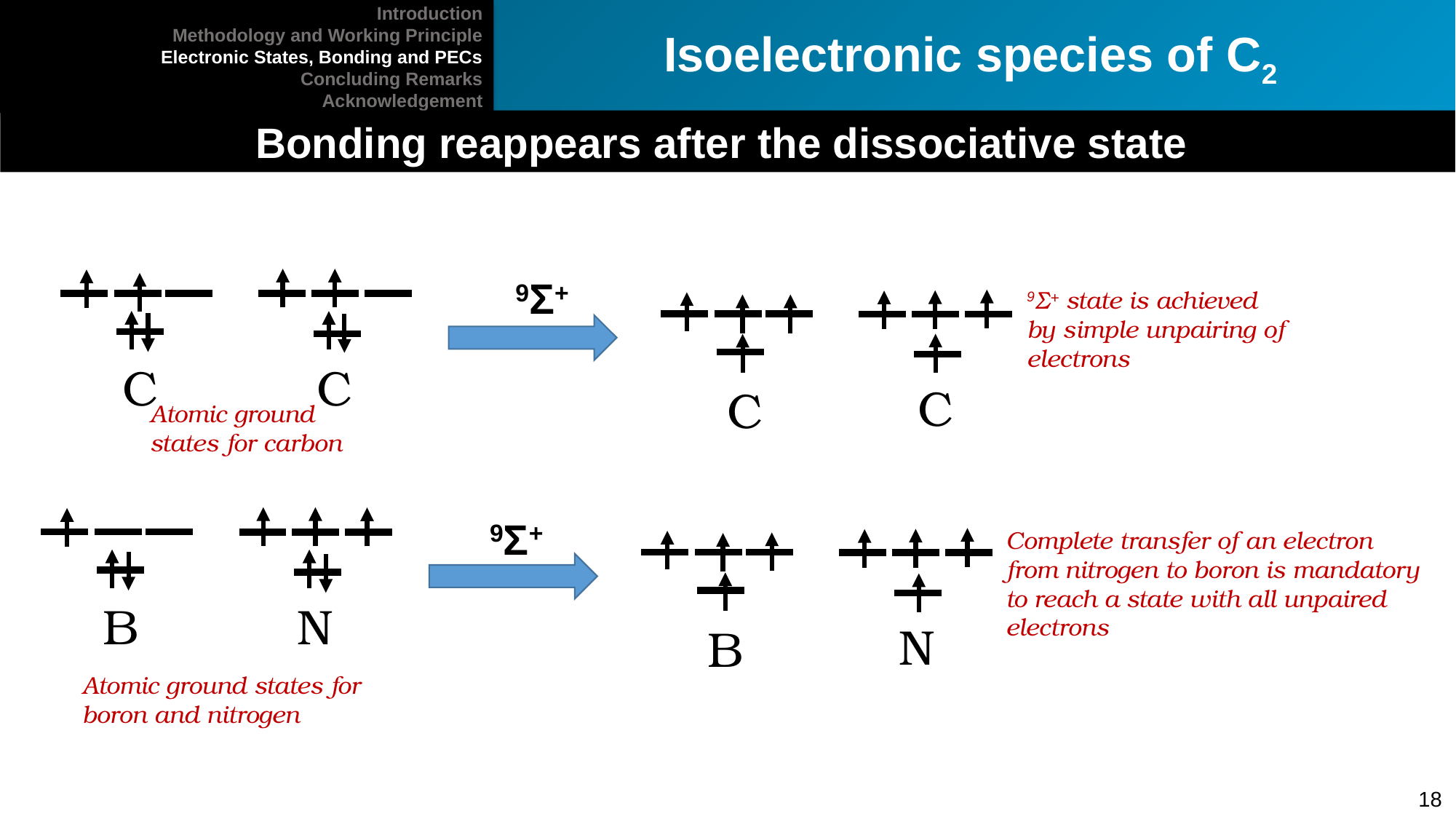

Introduction
Methodology and Working Principle
Electronic States, Bonding and PECs
Concluding Remarks
Acknowledgement
Isoelectronic species of C2
Examining Bonding in the Isoelectronic Species
Bonding reappears after the dissociative state
9Σ+
9Σ+ state is achieved by simple unpairing of electrons

C
C
C
C
Atomic ground states for carbon
9Σ+
Complete transfer of an electron from nitrogen to boron is mandatory to reach a state with all unpaired electrons

B
N
N
B
Atomic ground states for boron and nitrogen
18